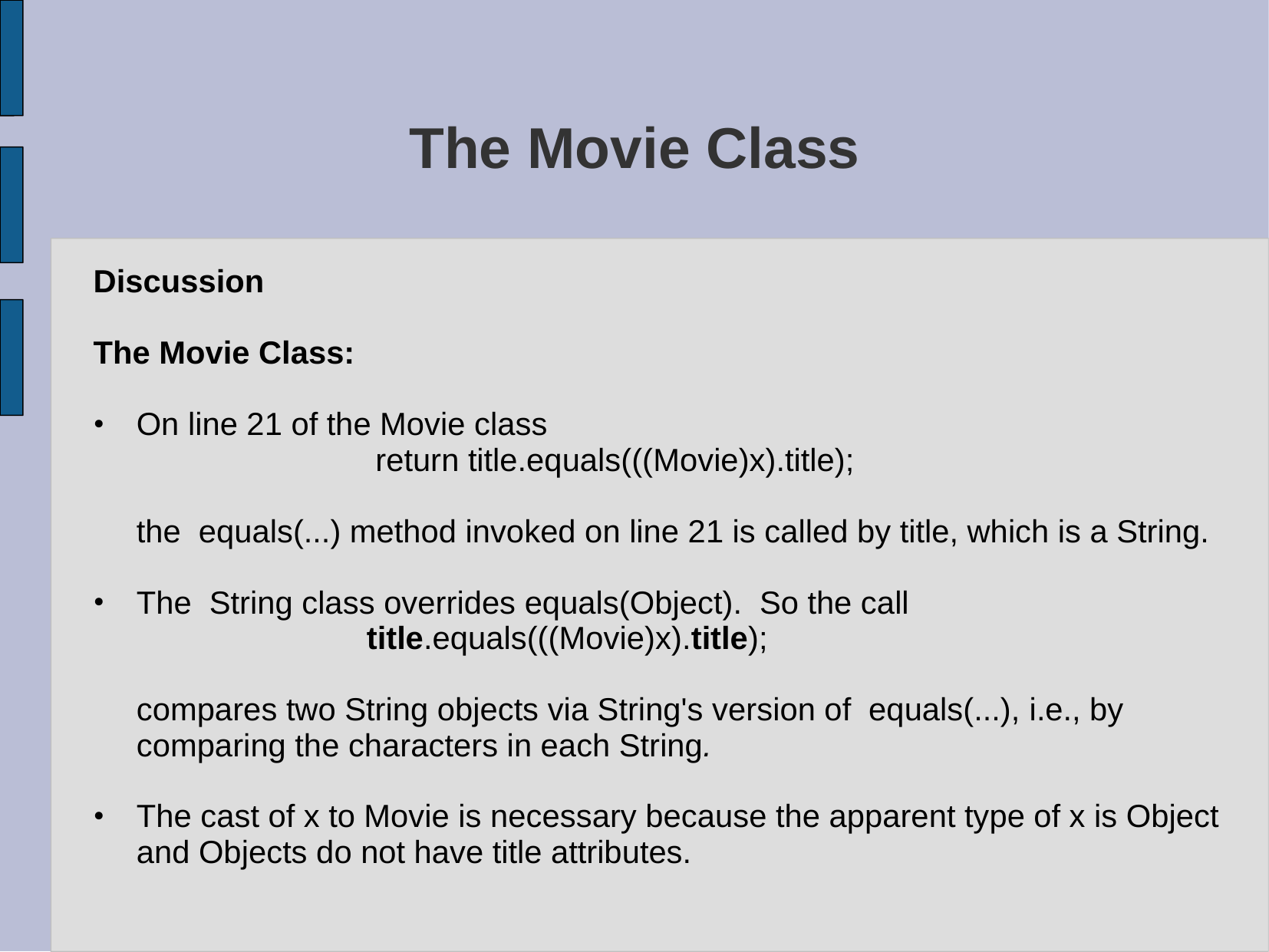

# The Movie Class
Discussion

The Movie Class:

On line 21 of the Movie class
         		 return title.equals(((Movie)x).title);

	the  equals(...) method invoked on line 21 is called by title, which is a String.

The  String class overrides equals(Object).  So the call
			title.equals(((Movie)x).title);

	compares two String objects via String's version of  equals(...), i.e., by comparing the characters in each String.

The cast of x to Movie is necessary because the apparent type of x is Object and Objects do not have title attributes.